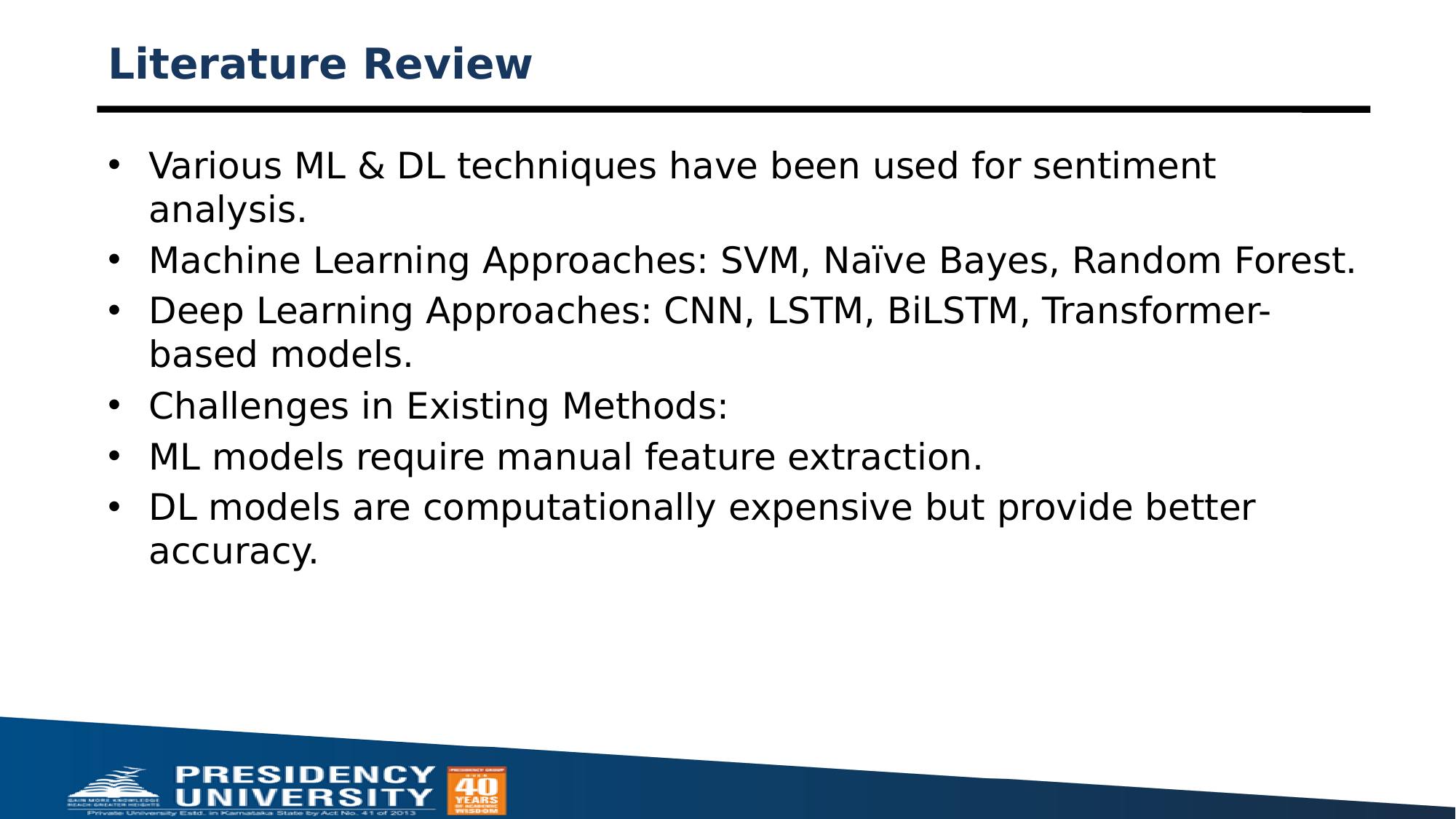

# Literature Review
Various ML & DL techniques have been used for sentiment analysis.
Machine Learning Approaches: SVM, Naïve Bayes, Random Forest.
Deep Learning Approaches: CNN, LSTM, BiLSTM, Transformer-based models.
Challenges in Existing Methods:
ML models require manual feature extraction.
DL models are computationally expensive but provide better accuracy.